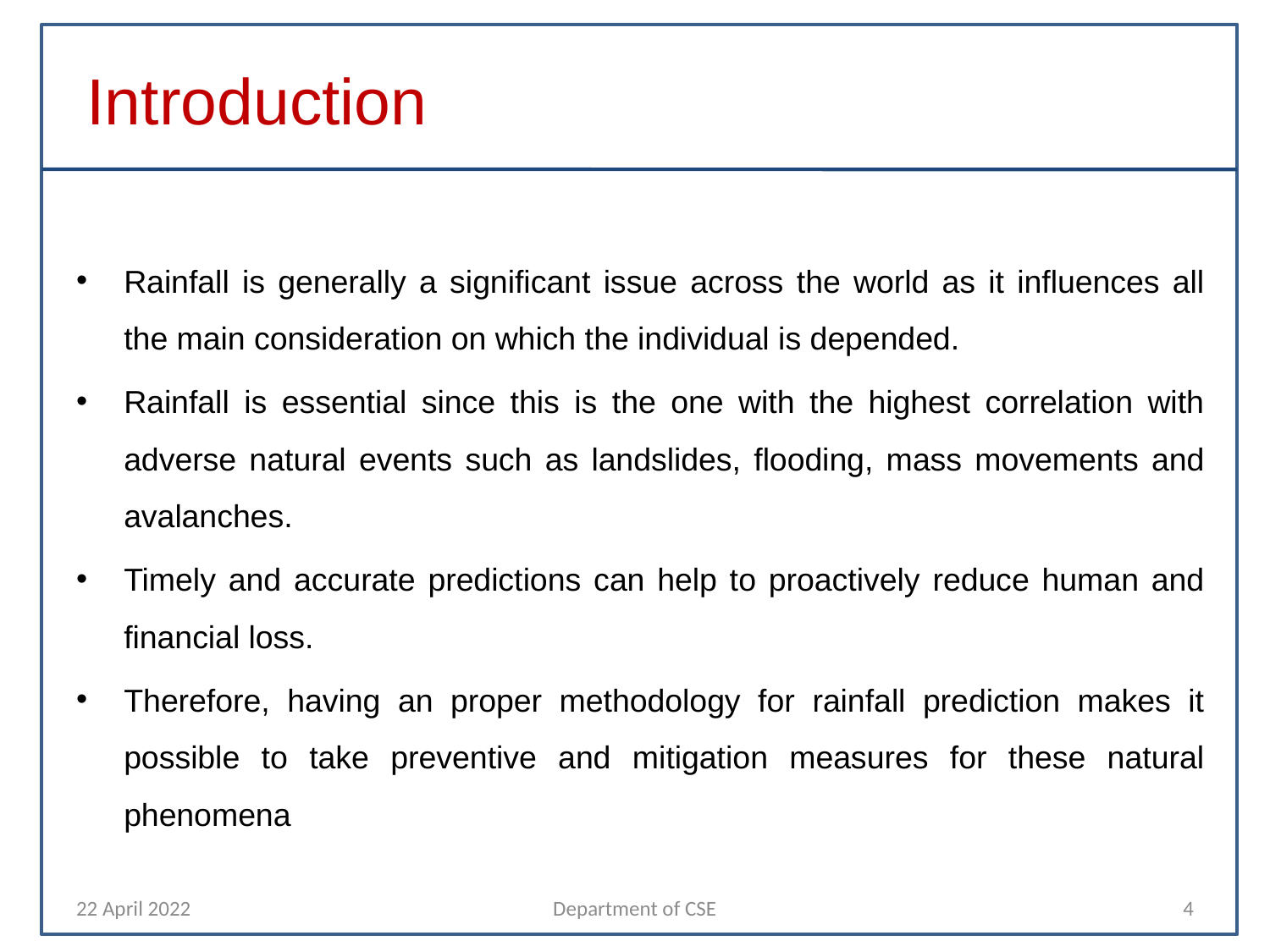

Introduction

Rainfall is generally a significant issue across the world as it influences all the main consideration on which the individual is depended.
Rainfall is essential since this is the one with the highest correlation with adverse natural events such as landslides, flooding, mass movements and avalanches.
Timely and accurate predictions can help to proactively reduce human and financial loss.
Therefore, having an proper methodology for rainfall prediction makes it possible to take preventive and mitigation measures for these natural phenomena

22 April 2022
Department of CSE
4